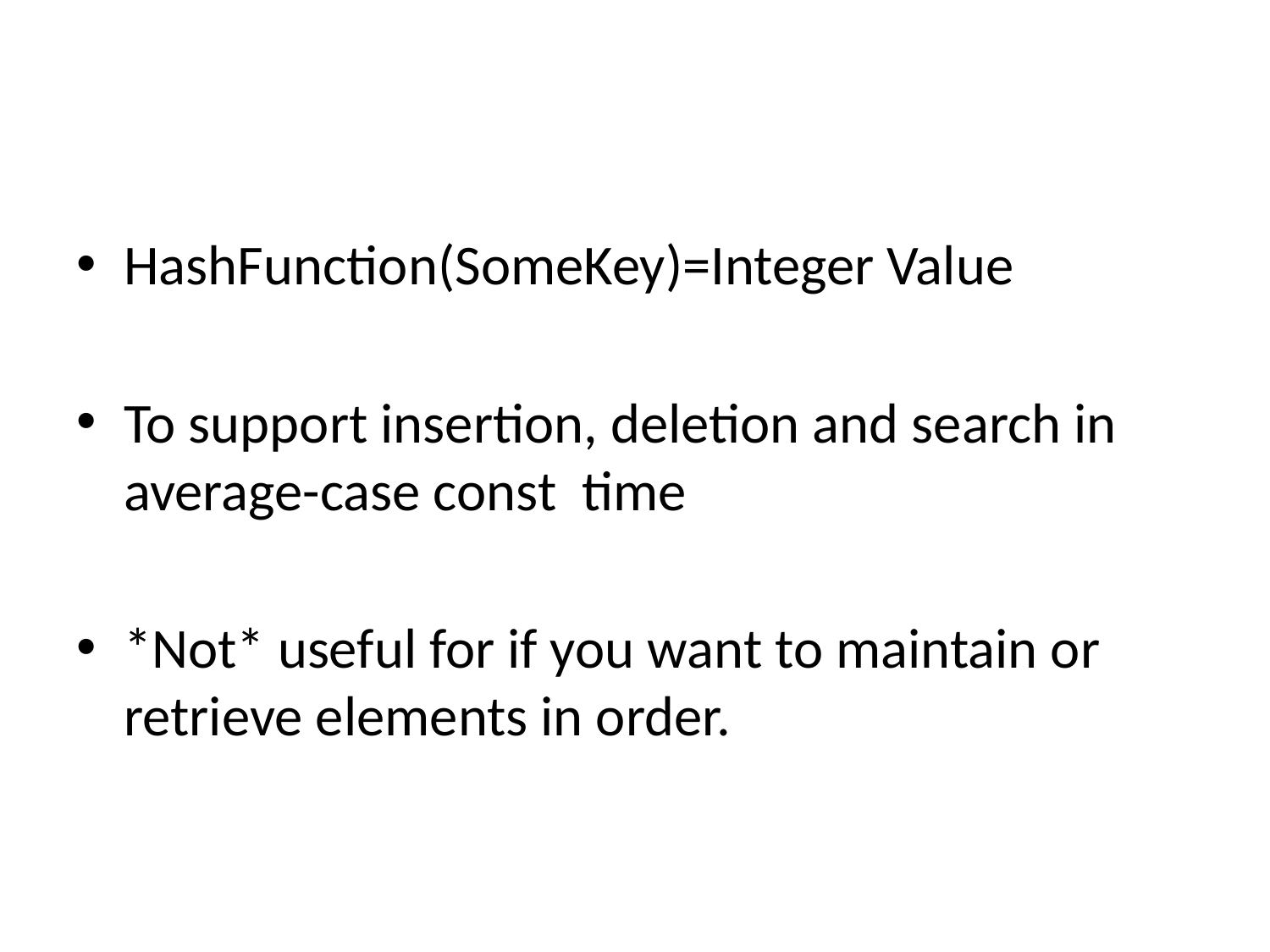

#
HashFunction(SomeKey)=Integer Value

To support insertion, deletion and search in average-case const  time

*Not* useful for if you want to maintain or retrieve elements in order.